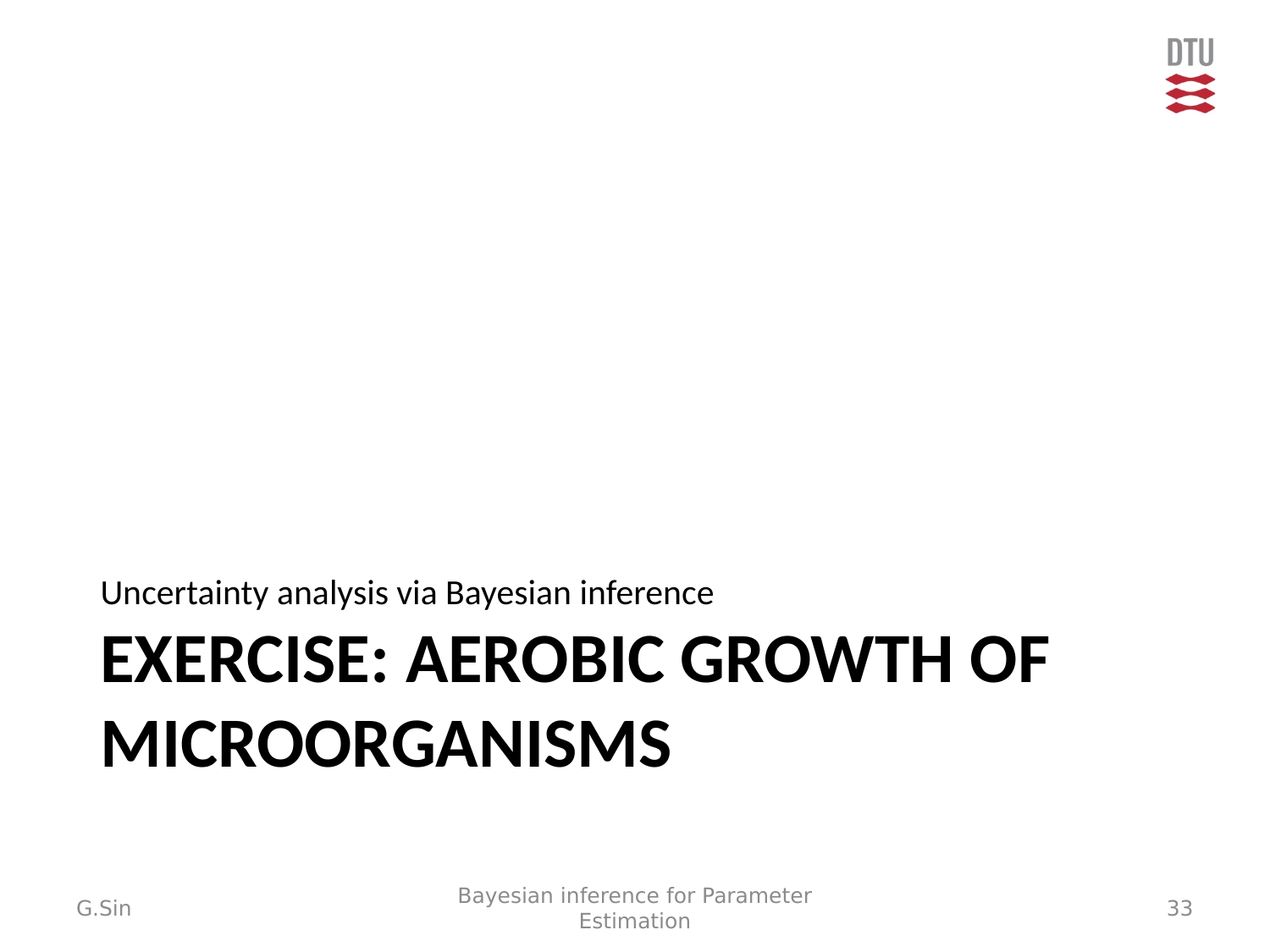

Uncertainty analysis via Bayesian inference
# Exercise: AEROBIC GROWTH OF microorganismS
G.Sin
Bayesian inference for Parameter Estimation
33